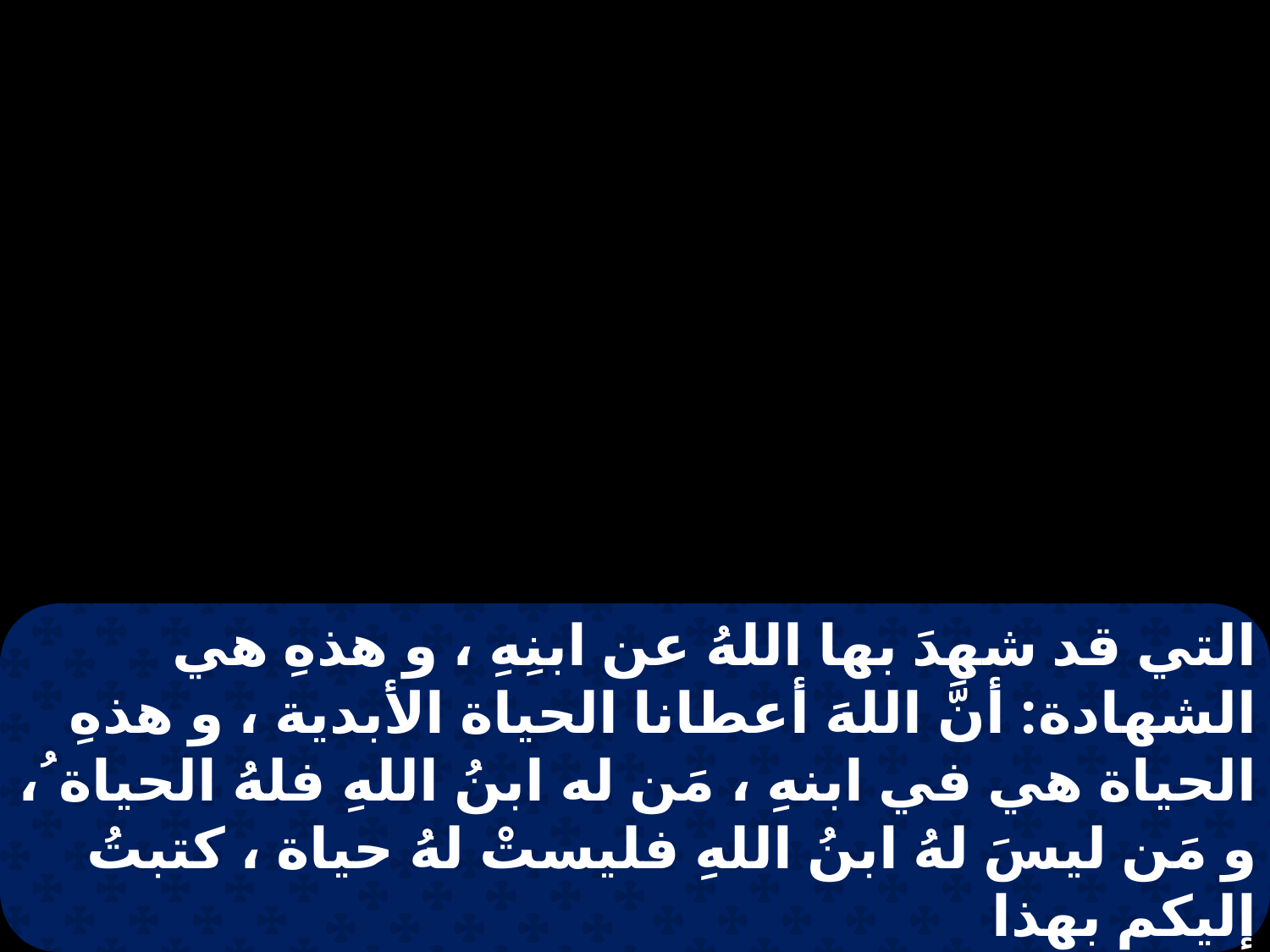

التي قد شهدَ بها اللهُ عن ابنِهِ ، و هذهِ هي الشهادة: أنَّ اللهَ أعطانا الحياة الأبدية ، و هذهِ الحياة هي في ابنهِ ، مَن له ابنُ اللهِ فلهُ الحياة ُ، و مَن ليسَ لهُ ابنُ اللهِ فليستْ لهُ حياة ، كتبتُ إليكم بهذا